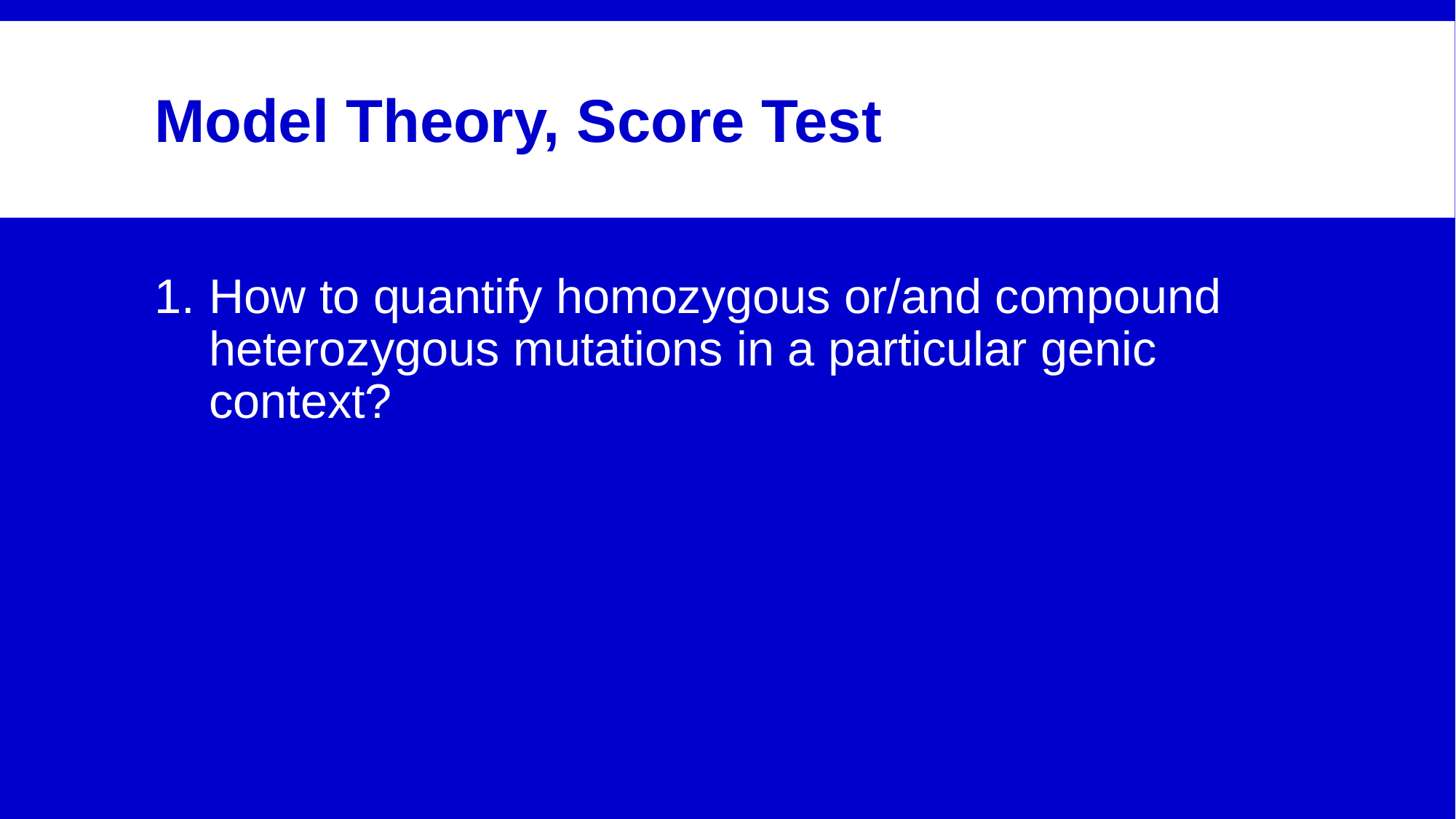

# Model Theory, Score Test
How to quantify homozygous or/and compound heterozygous mutations in a particular genic context?